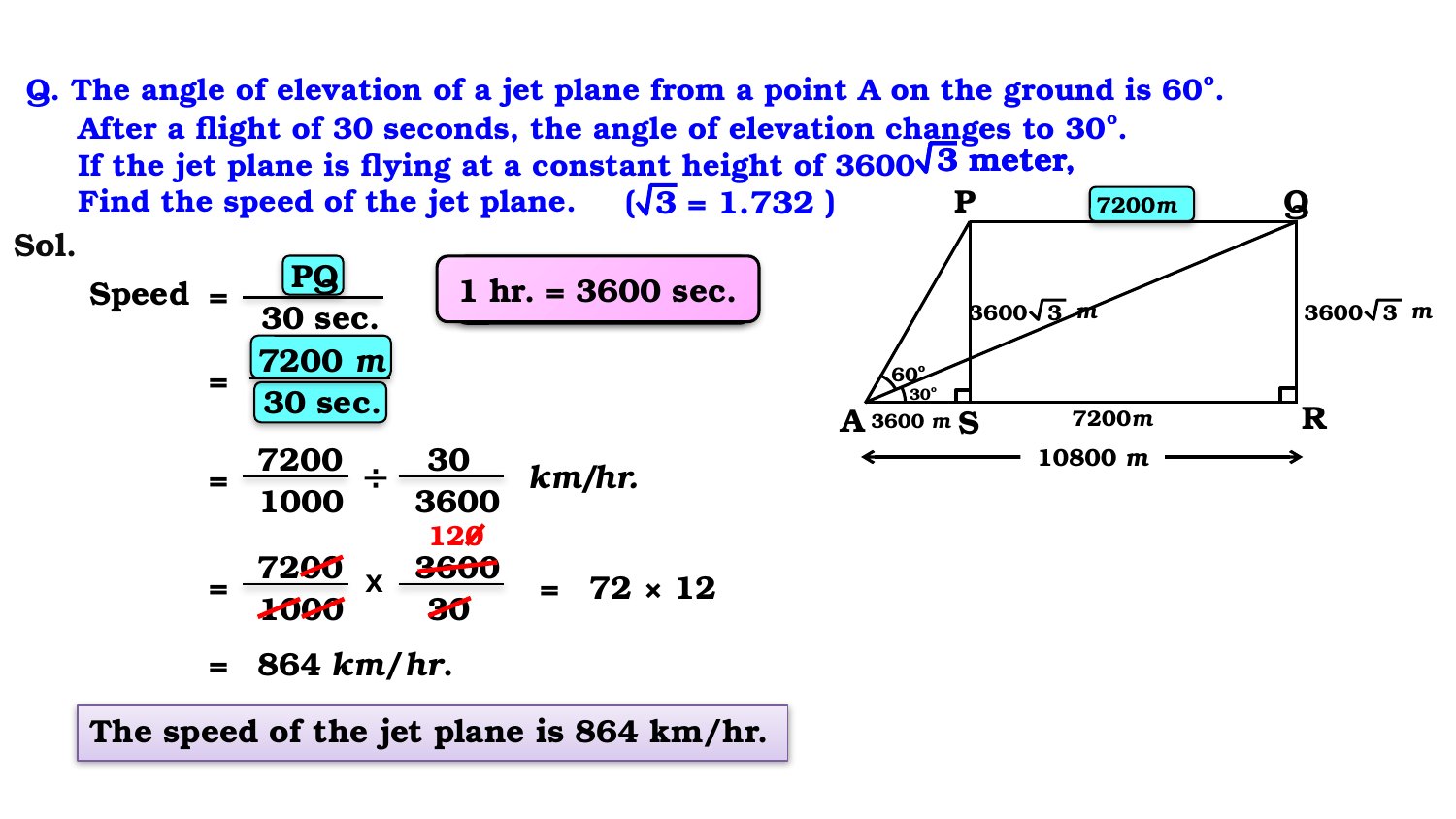

Q. The angle of elevation of a jet plane from a point A on the ground is 60o.
      After a flight of 30 seconds, the angle of elevation changes to 30o.
      If the jet plane is flying at a constant height of 3600
      Find the speed of the jet plane.
3 meter,
3 meter,

P
Q
 m
 3600
 3

 m
 3600
 3

60o

R
A
S
30o
   3 = 1.732 )
(

7200m

Sol.
PQ

1 hr. = 3600 sec.
1 km = 1000 m
Speed
=
30 sec.
7200 m

=
30 sec.

7200m
3600 m
7200
30
10800 m
÷
km/hr.
=
1000
3600
120
7200
3600
x
=
=
72 × 12
1000
30
=
864
km/hr.
The speed of the jet plane is 864 km/hr.